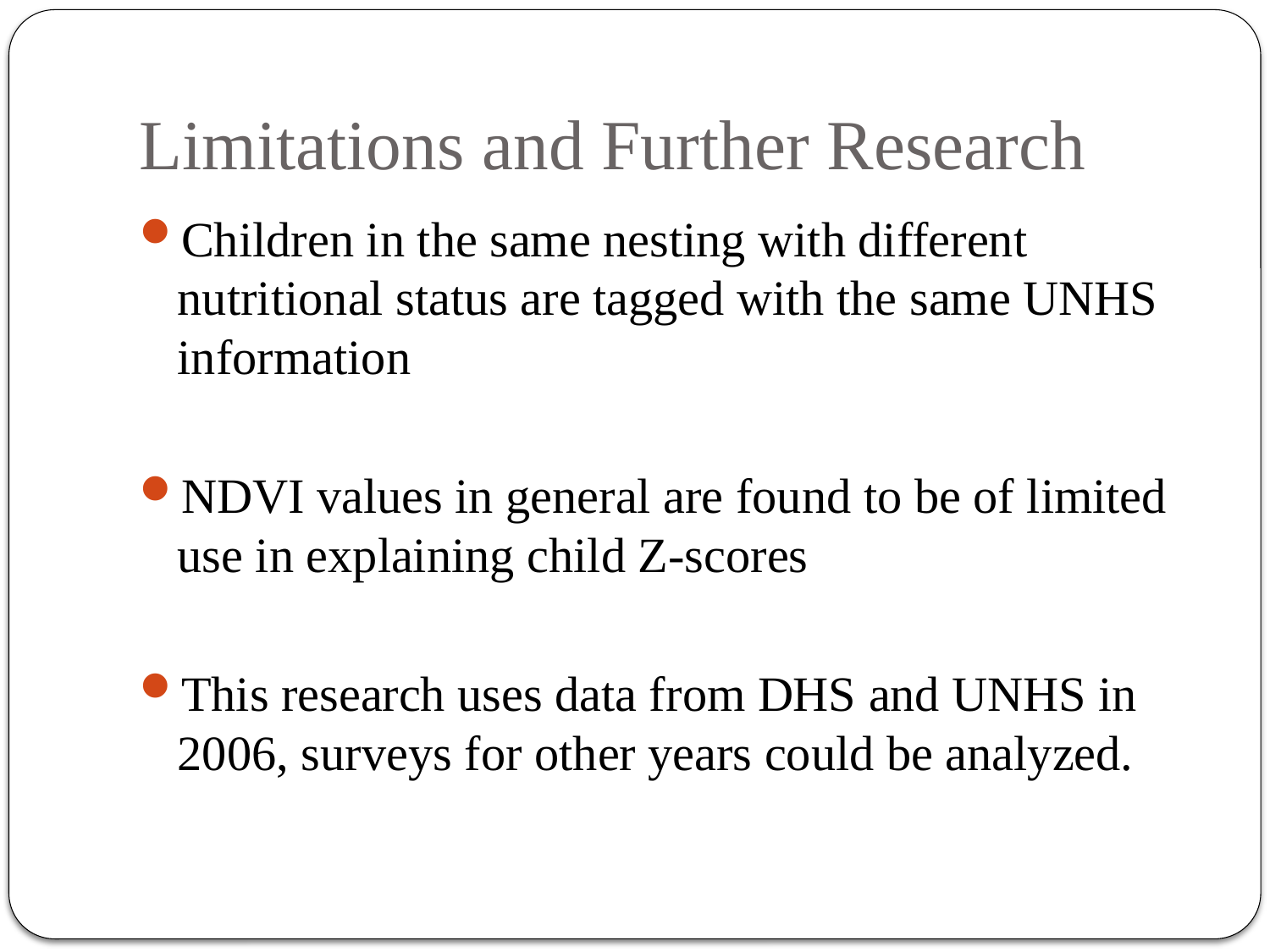

# Limitations and Further Research
Children in the same nesting with different nutritional status are tagged with the same UNHS information

NDVI values in general are found to be of limited use in explaining child Z-scores

This research uses data from DHS and UNHS in 2006, surveys for other years could be analyzed.